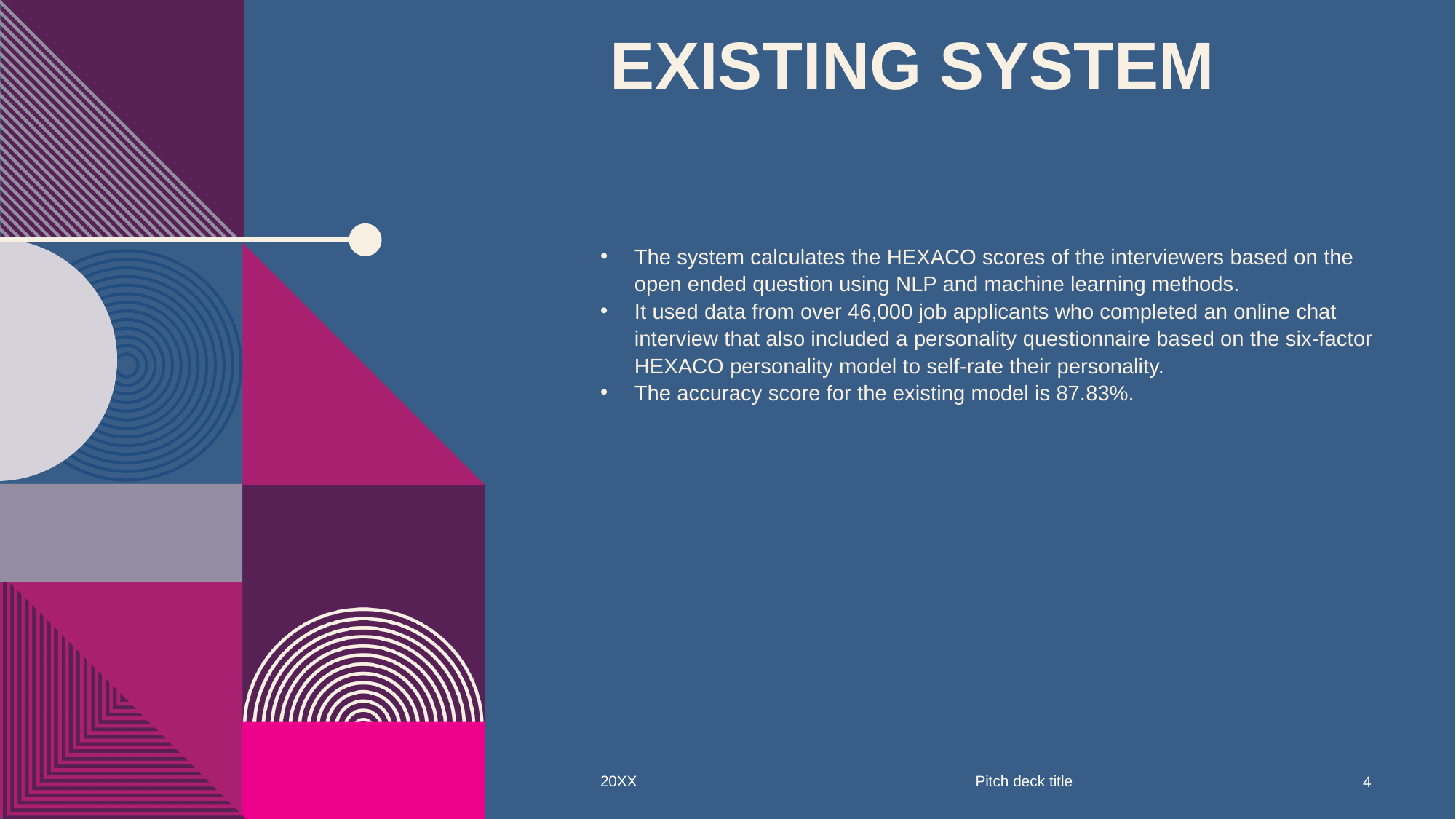

# EXISTING SYSTEM
The system calculates the HEXACO scores of the interviewers based on the open ended question using NLP and machine learning methods.
It used data from over 46,000 job applicants who completed an online chat interview that also included a personality questionnaire based on the six-factor HEXACO personality model to self-rate their personality.
The accuracy score for the existing model is 87.83%.
Pitch deck title
20XX
4